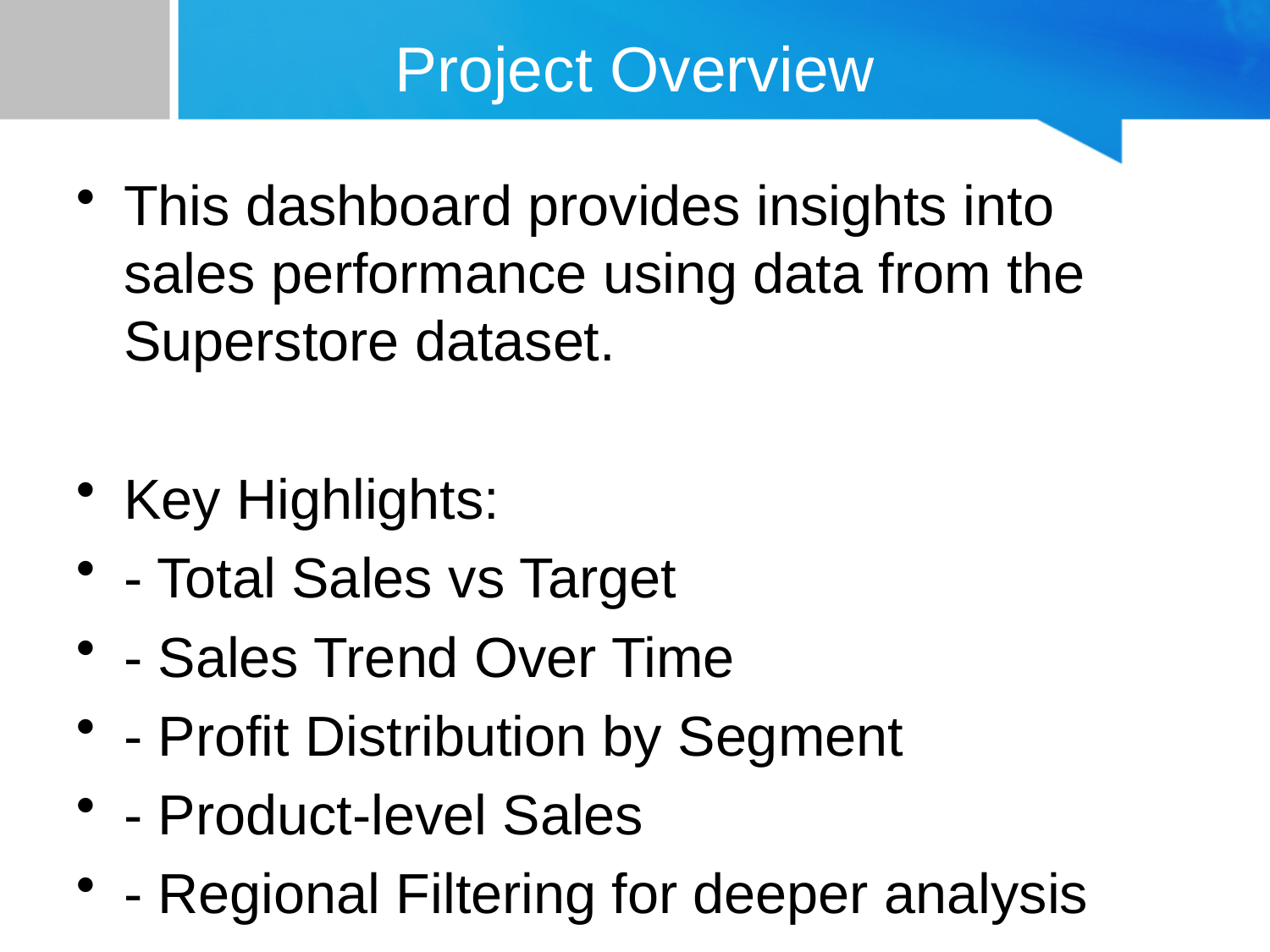

# Project Overview
This dashboard provides insights into sales performance using data from the Superstore dataset.

Key Highlights:
- Total Sales vs Target
- Sales Trend Over Time
- Profit Distribution by Segment
- Product-level Sales
- Regional Filtering for deeper analysis